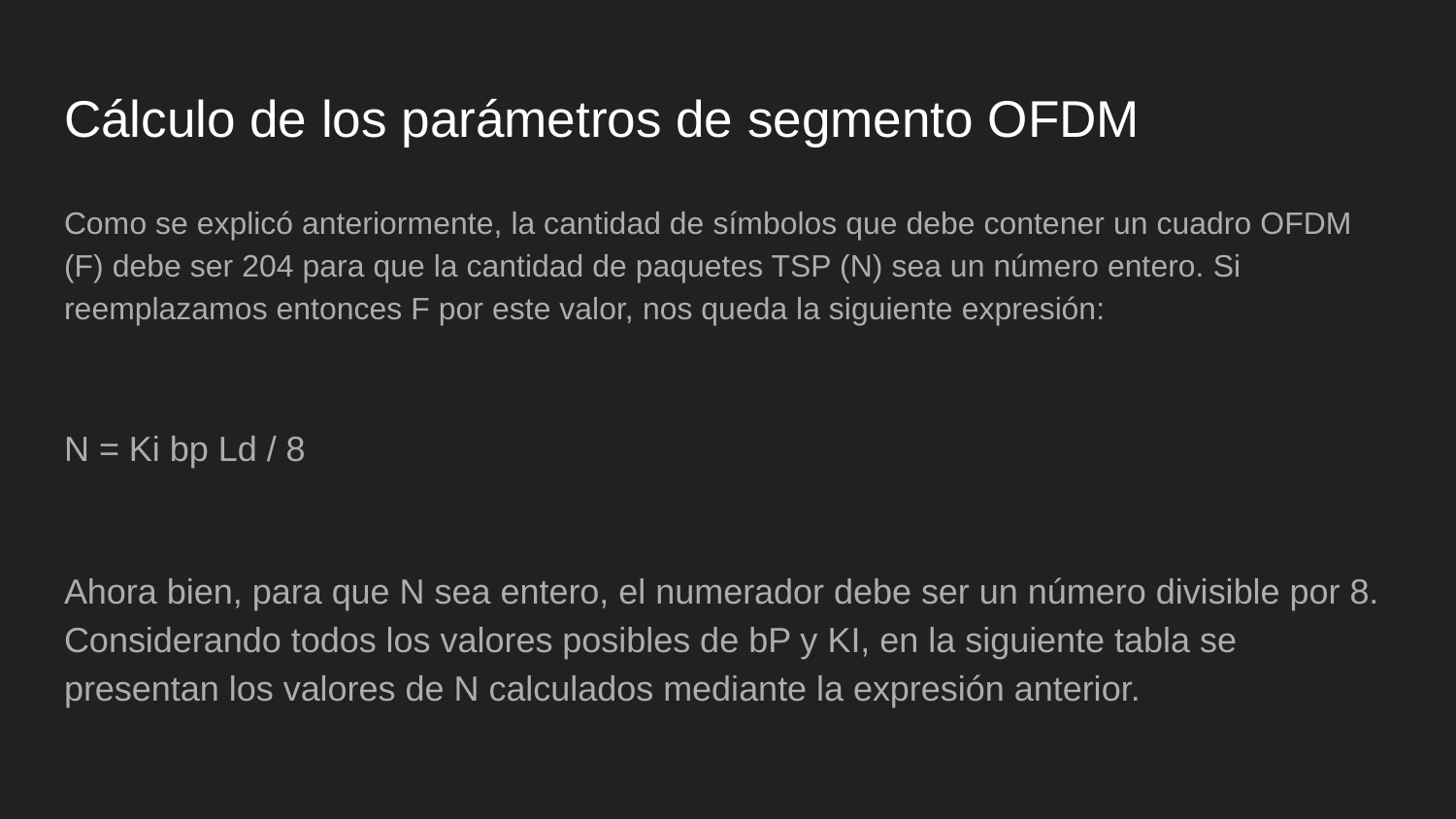

# Cálculo de los parámetros de segmento OFDM
Como se explicó anteriormente, la cantidad de símbolos que debe contener un cuadro OFDM (F) debe ser 204 para que la cantidad de paquetes TSP (N) sea un número entero. Si reemplazamos entonces F por este valor, nos queda la siguiente expresión:

N = Ki bp Ld / 8

Ahora bien, para que N sea entero, el numerador debe ser un número divisible por 8. Considerando todos los valores posibles de bP y KI, en la siguiente tabla se presentan los valores de N calculados mediante la expresión anterior.